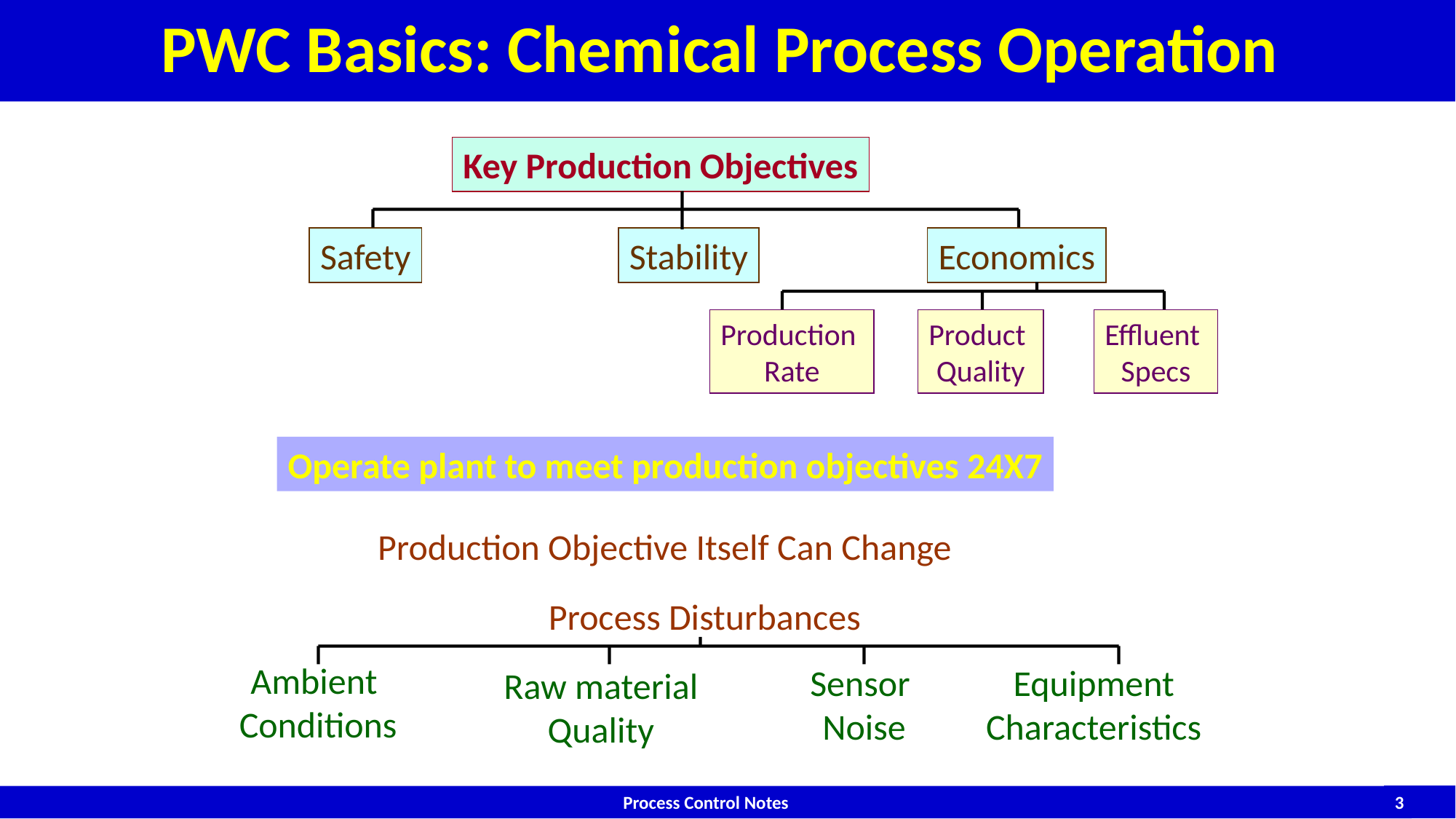

# PWC Basics: Chemical Process Operation
Key Production Objectives

Safety
Stability
Economics

Production
Rate
Product
Quality
Effluent
Specs
Operate plant to meet production objectives 24X7
Production Objective Itself Can Change
Process Disturbances

Ambient
Conditions
Sensor
Noise
Equipment
Characteristics
Raw material
Quality